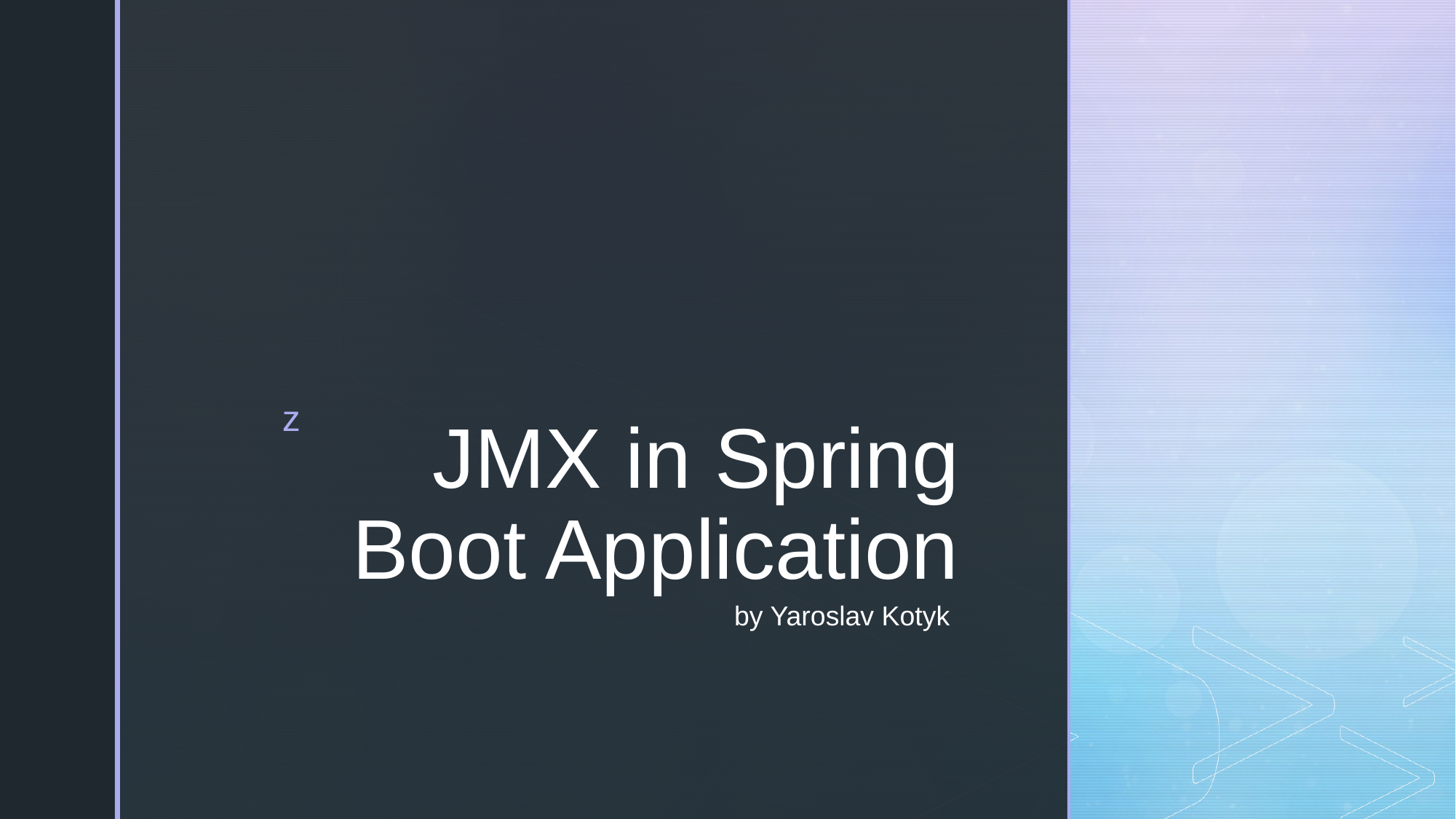

# JMX in Spring Boot Application
by Yaroslav Kotyk